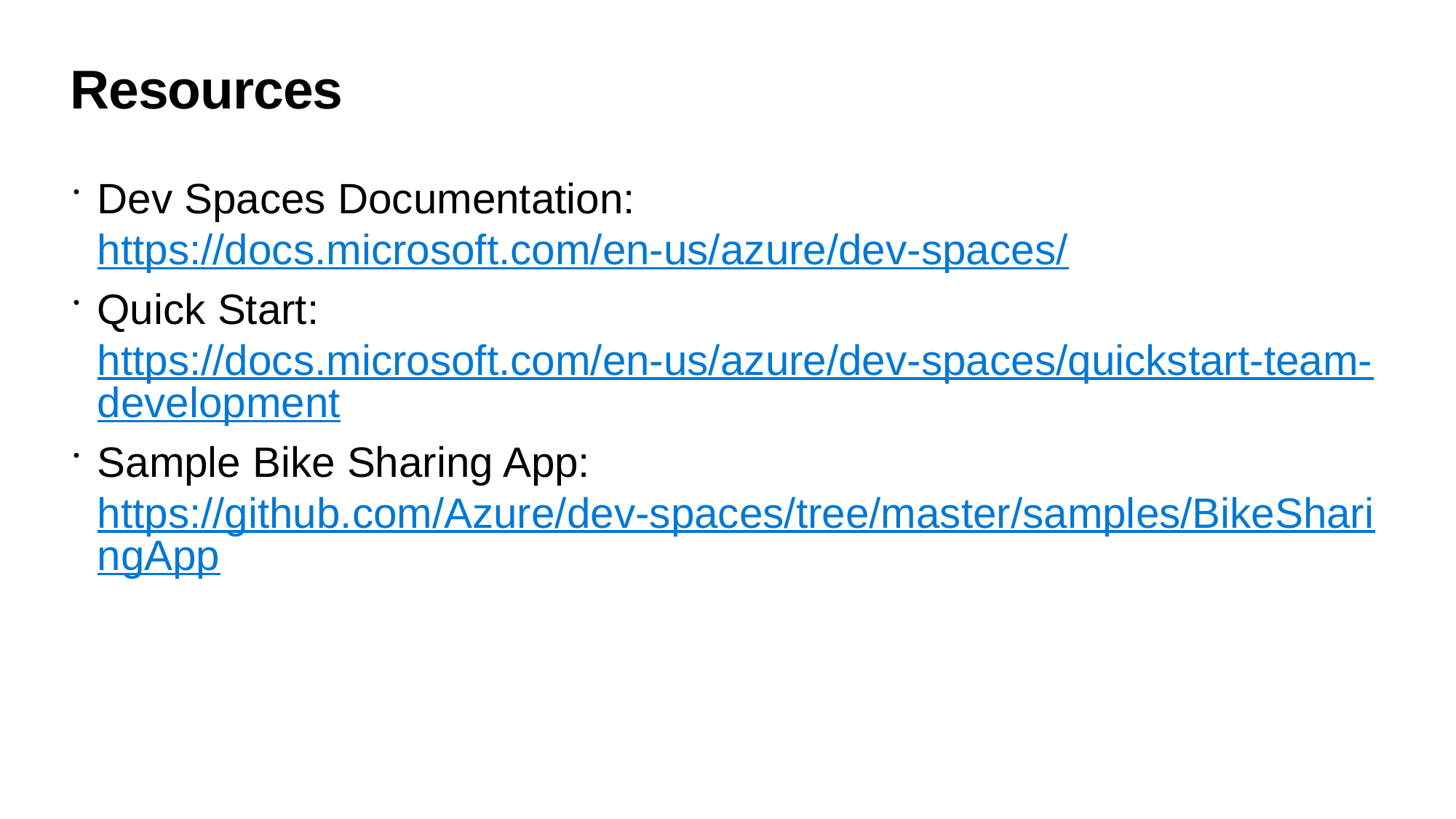

# Resources
Dev Spaces Documentation: https://docs.microsoft.com/en-us/azure/dev-spaces/
Quick Start: https://docs.microsoft.com/en-us/azure/dev-spaces/quickstart-team-development
Sample Bike Sharing App: https://github.com/Azure/dev-spaces/tree/master/samples/BikeSharingApp